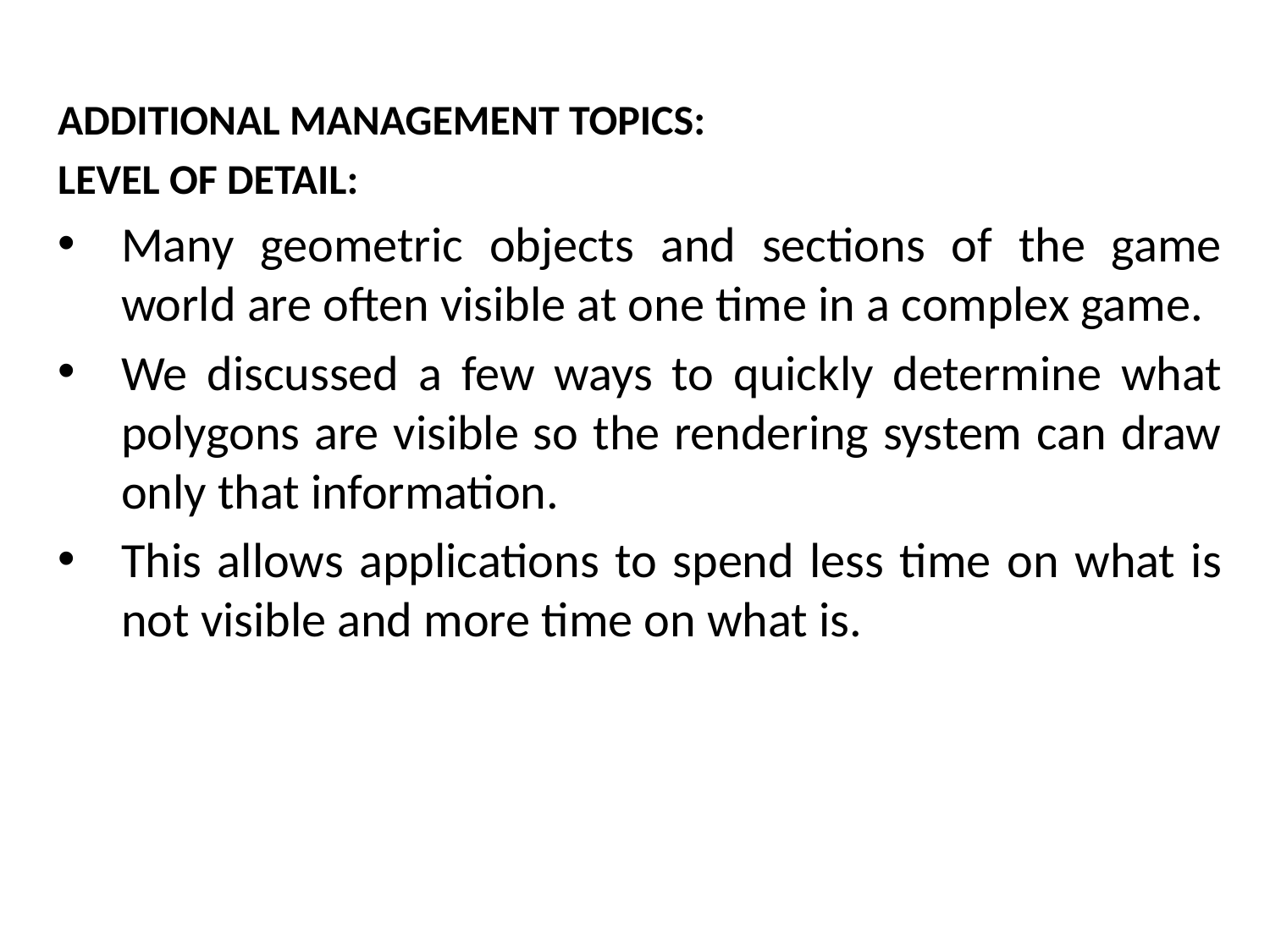

ADDITIONAL MANAGEMENT TOPICS:
LEVEL OF DETAIL:
Many geometric objects and sections of the game world are often visible at one time in a complex game.
We discussed a few ways to quickly determine what polygons are visible so the rendering system can draw only that information.
This allows applications to spend less time on what is not visible and more time on what is.
# The Mathematical side of games